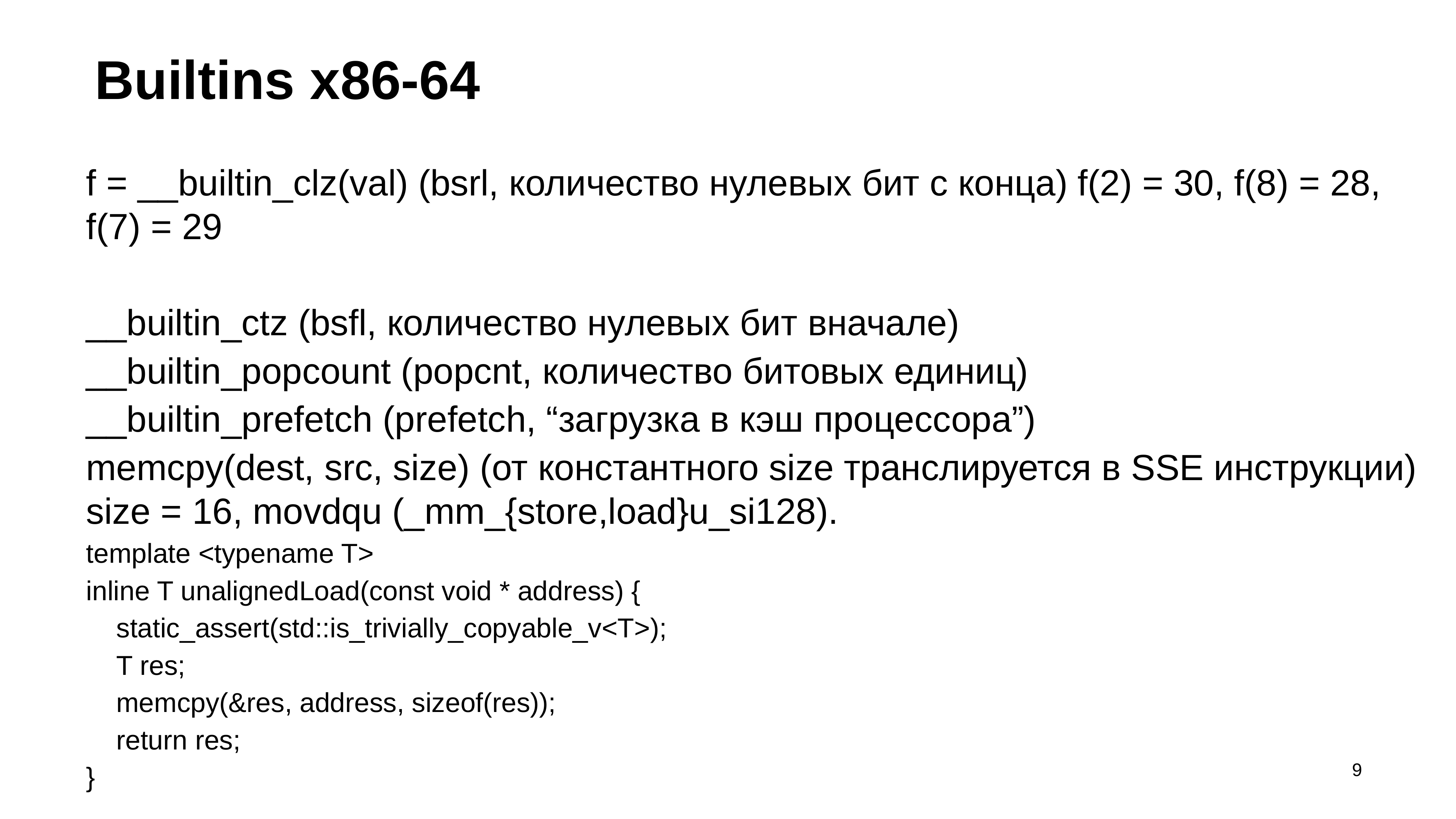

# Builtins x86-64

f = __builtin_clz(val) (bsrl, количество нулевых бит с конца) f(2) = 30, f(8) = 28, f(7) = 29

__builtin_ctz (bsfl, количество нулевых бит вначале)
__builtin_popcount (popcnt, количество битовых единиц)
__builtin_prefetch (prefetch, “загрузка в кэш процессора”)
memcpy(dest, src, size) (от константного size транслируется в SSE инструкции) size = 16, movdqu (_mm_{store,load}u_si128).
template <typename T>
inline T unalignedLoad(const void * address) {
    static_assert(std::is_trivially_copyable_v<T>);
    T res;
    memcpy(&res, address, sizeof(res));
    return res;
}

9